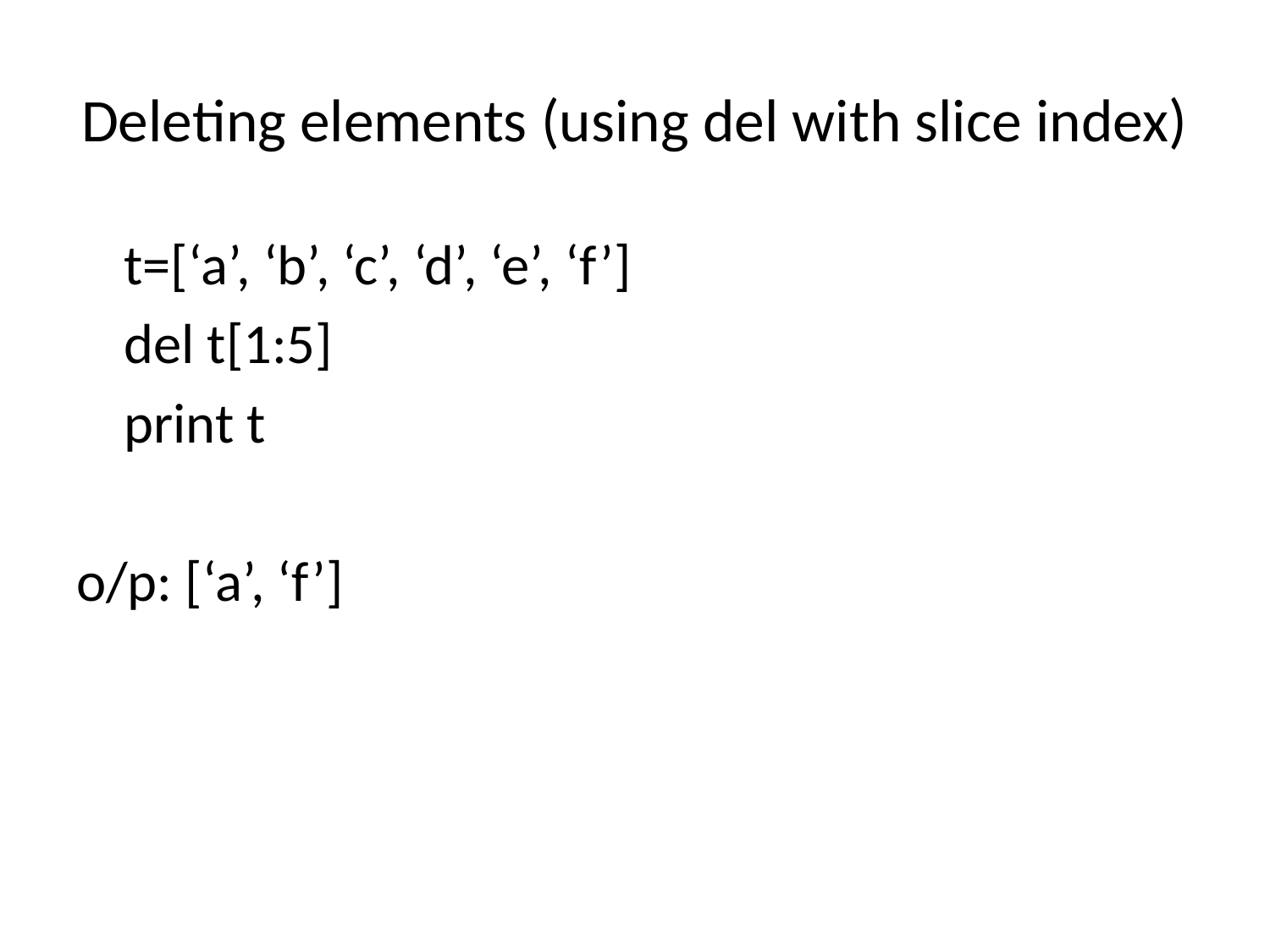

# Deleting elements (using del with slice index)
	t=[‘a’, ‘b’, ‘c’, ‘d’, ‘e’, ‘f’]
	del t[1:5]
	print t

o/p: [‘a’, ‘f’]